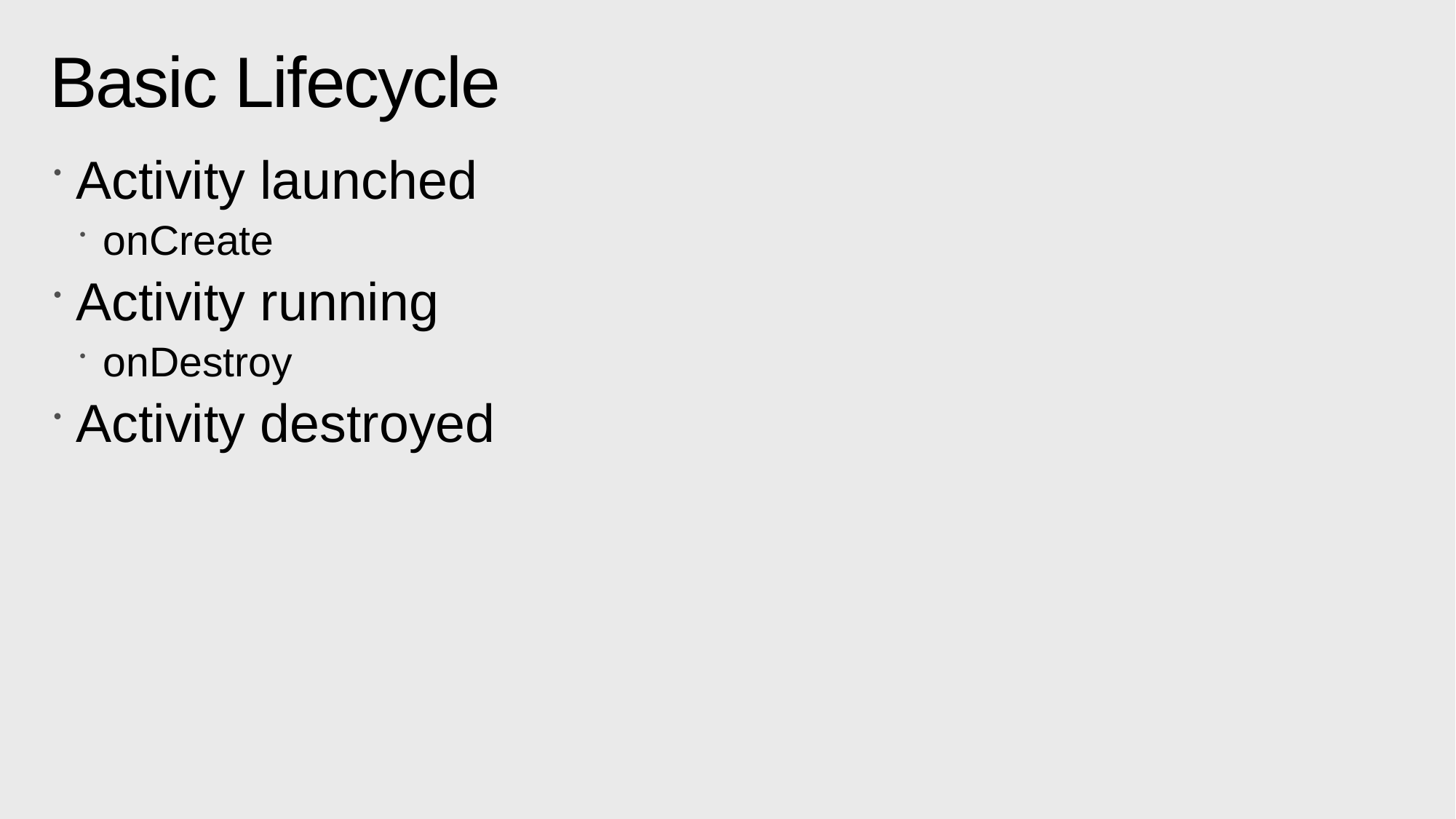

# Basic Lifecycle
Activity launched
onCreate
Activity running
onDestroy
Activity destroyed